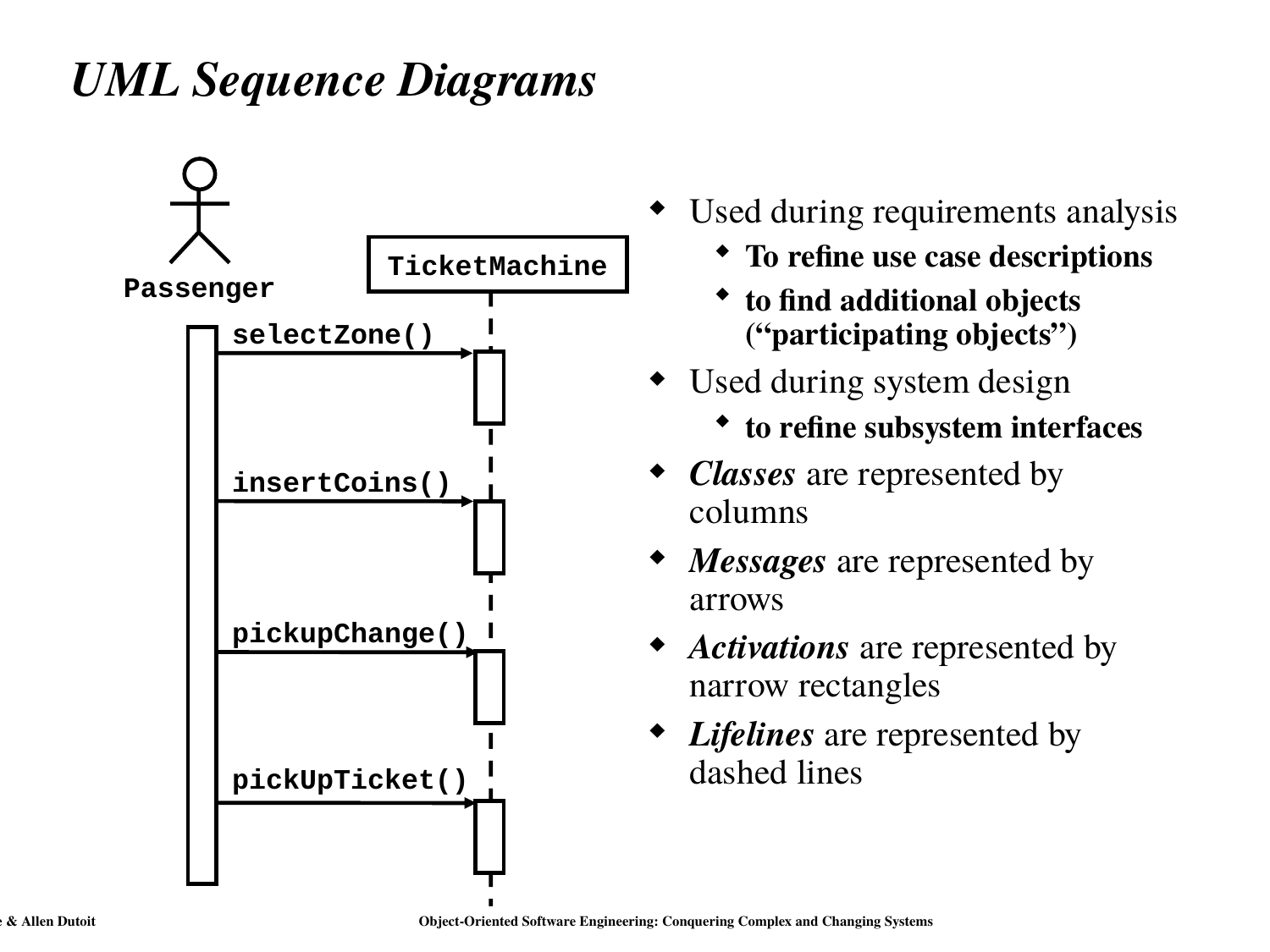

# UML Sequence Diagrams

Passenger
Used during requirements analysis
To refine use case descriptions
to find additional objects (“participating objects”)
Used during system design
to refine subsystem interfaces
Classes are represented by columns
Messages are represented by arrows
Activations are represented by narrow rectangles
Lifelines are represented by dashed lines

TicketMachine

selectZone()

insertCoins()

pickupChange()

pickUpTicket()